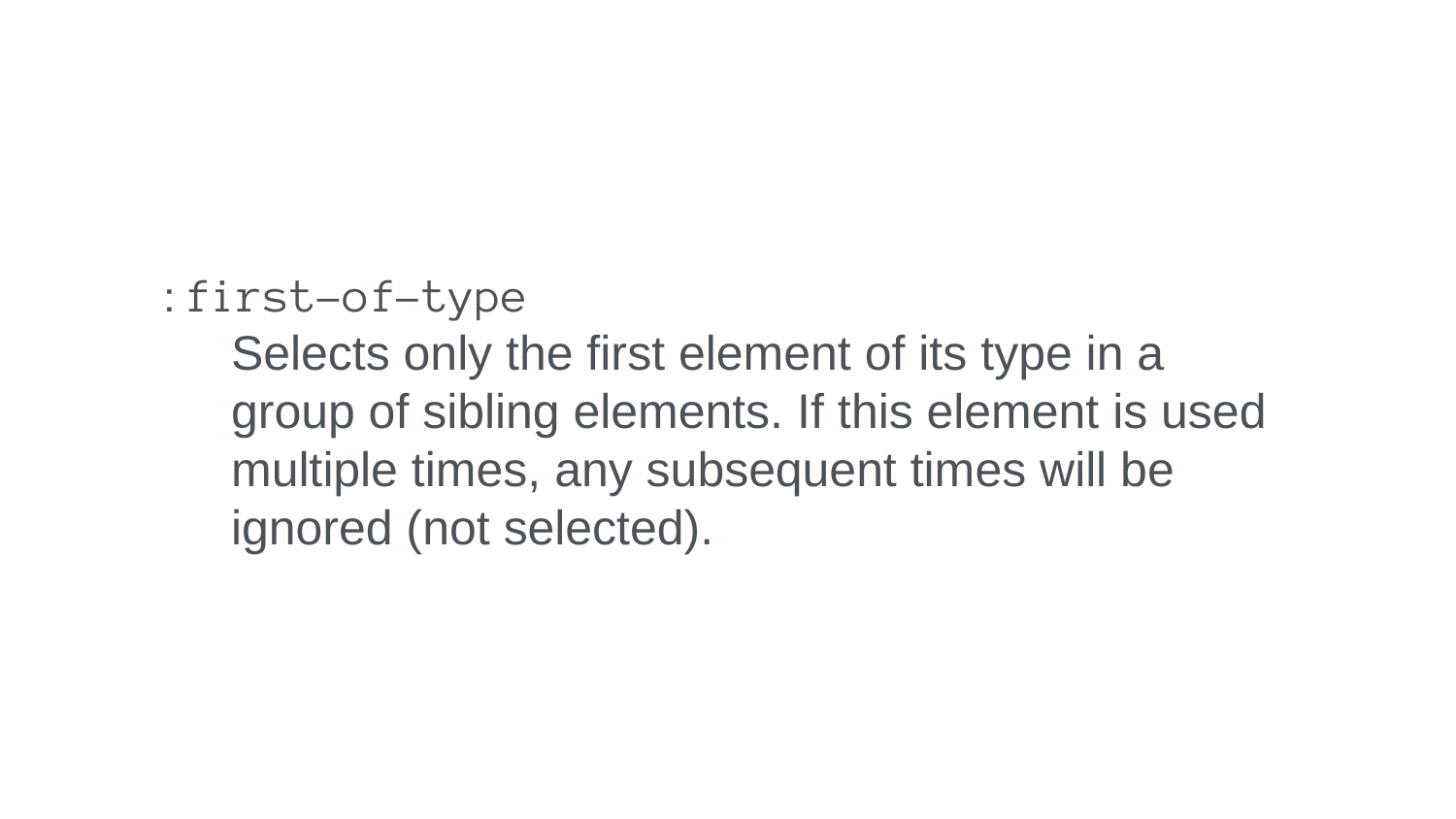

:first-of-type
Selects only the first element of its type in a group of sibling elements. If this element is used multiple times, any subsequent times will be ignored (not selected).